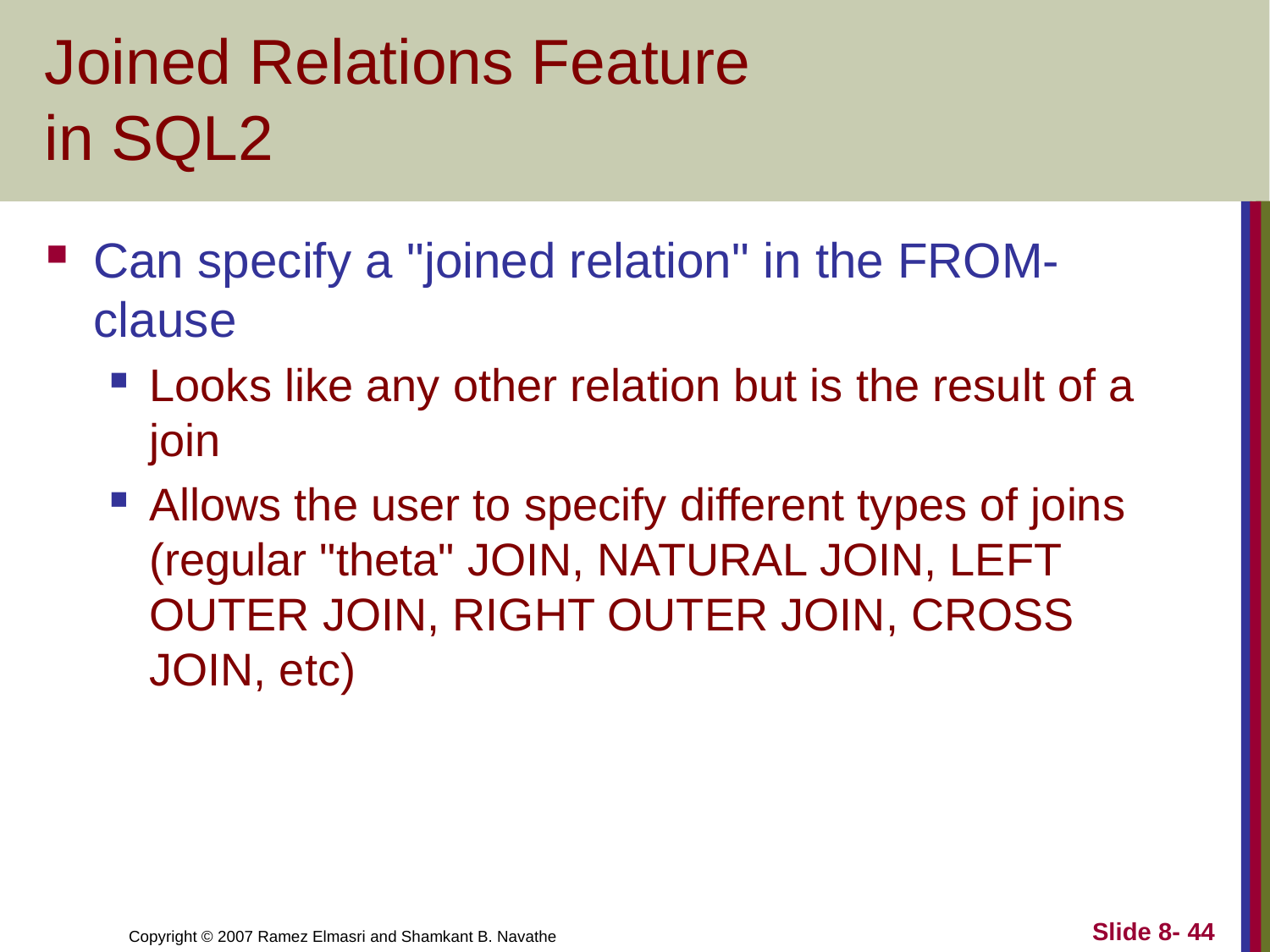

# Joined Relations Feature in SQL2
Can specify a "joined relation" in the FROM-clause
Looks like any other relation but is the result of a join
Allows the user to specify different types of joins (regular "theta" JOIN, NATURAL JOIN, LEFT OUTER JOIN, RIGHT OUTER JOIN, CROSS JOIN, etc)
Slide 8- 44